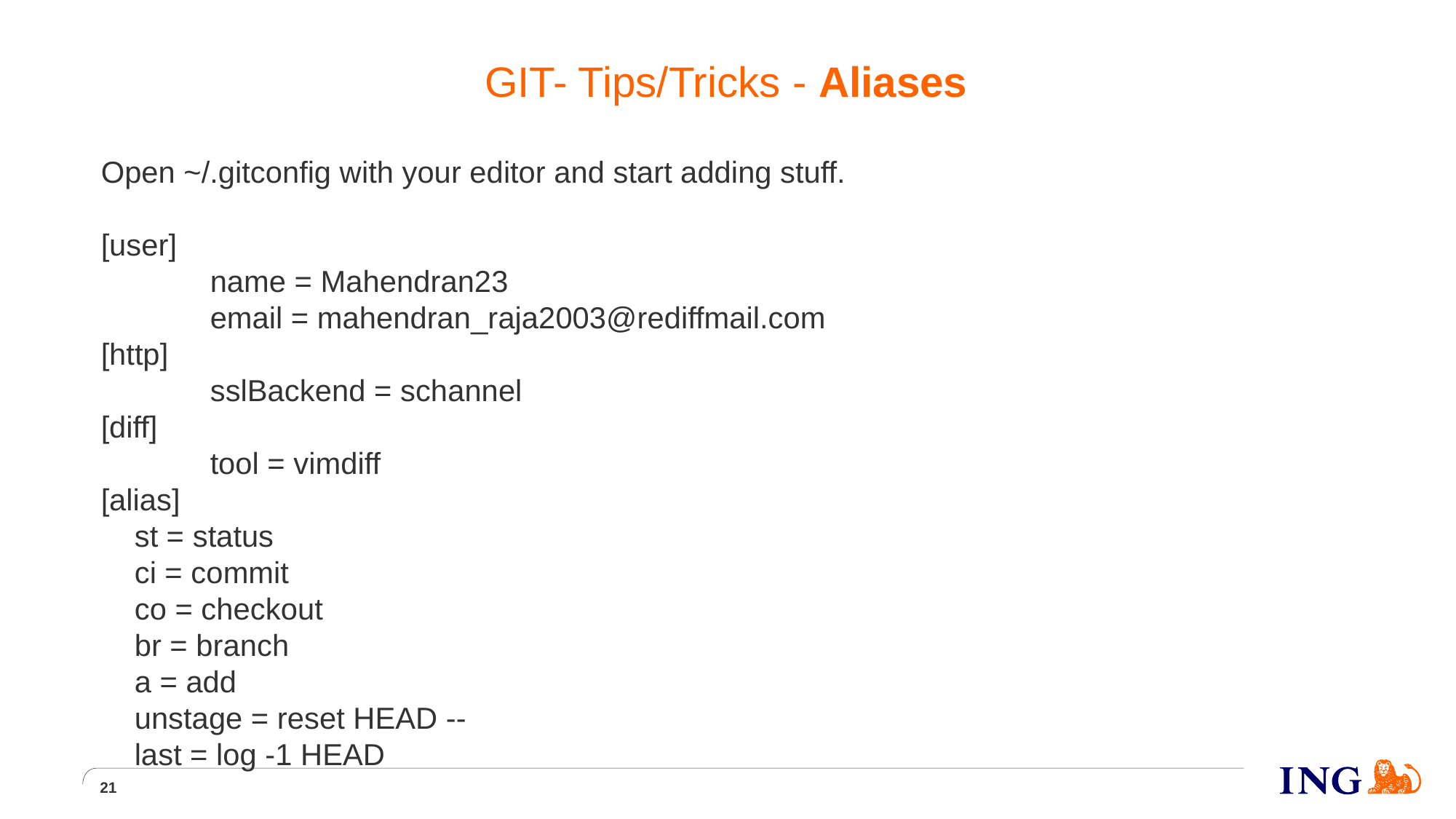

# GIT- Tips/Tricks - Aliases
Open ~/.gitconfig with your editor and start adding stuff.

[user]
	name = Mahendran23
	email = mahendran_raja2003@rediffmail.com
[http]
	sslBackend = schannel
[diff]
	tool = vimdiff
[alias]
    st = status
    ci = commit
    co = checkout
    br = branch
    a = add
    unstage = reset HEAD --
    last = log -1 HEAD
21